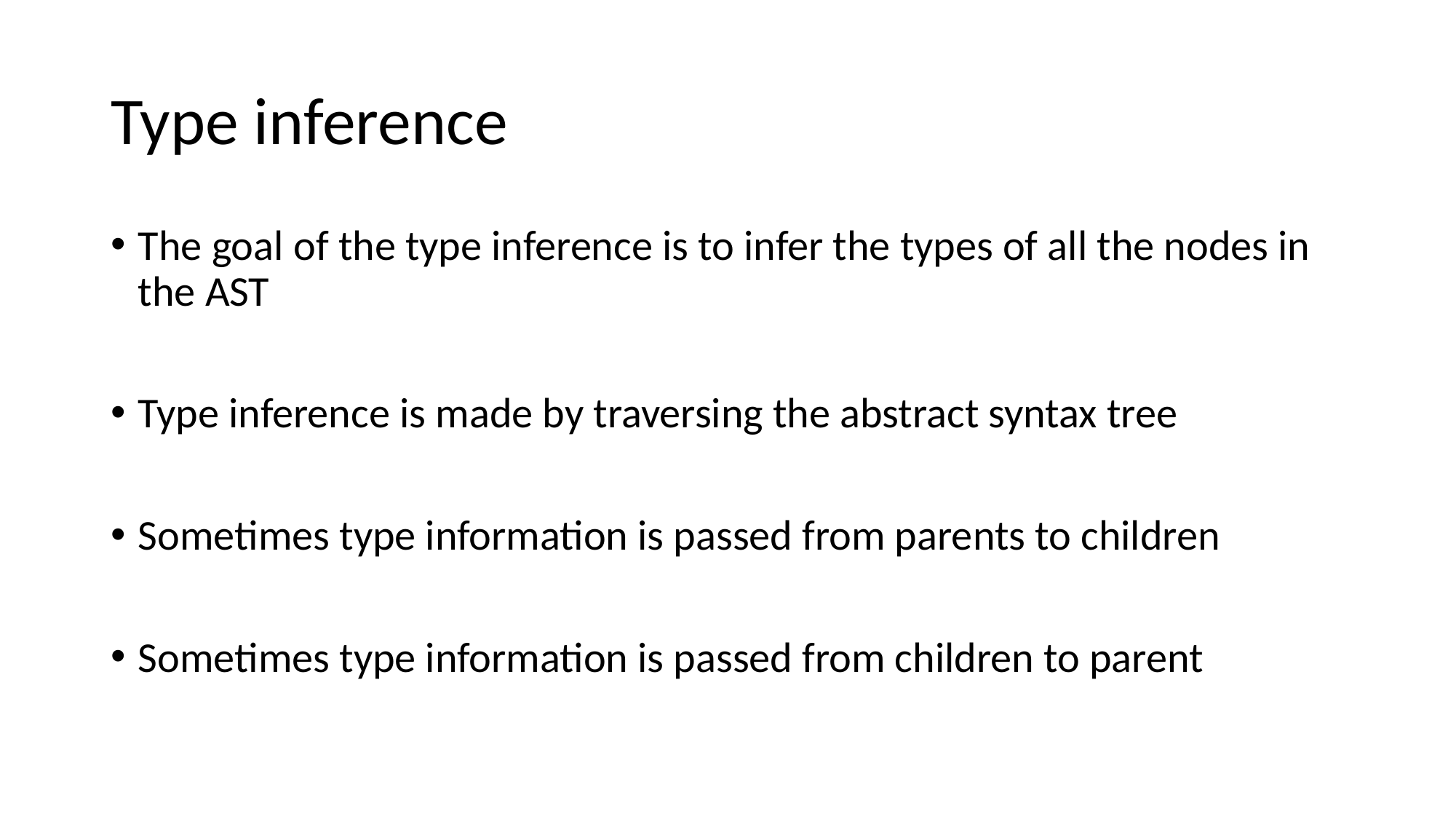

# Type inference
The goal of the type inference is to infer the types of all the nodes in the AST

Type inference is made by traversing the abstract syntax tree

Sometimes type information is passed from parents to children

Sometimes type information is passed from children to parent